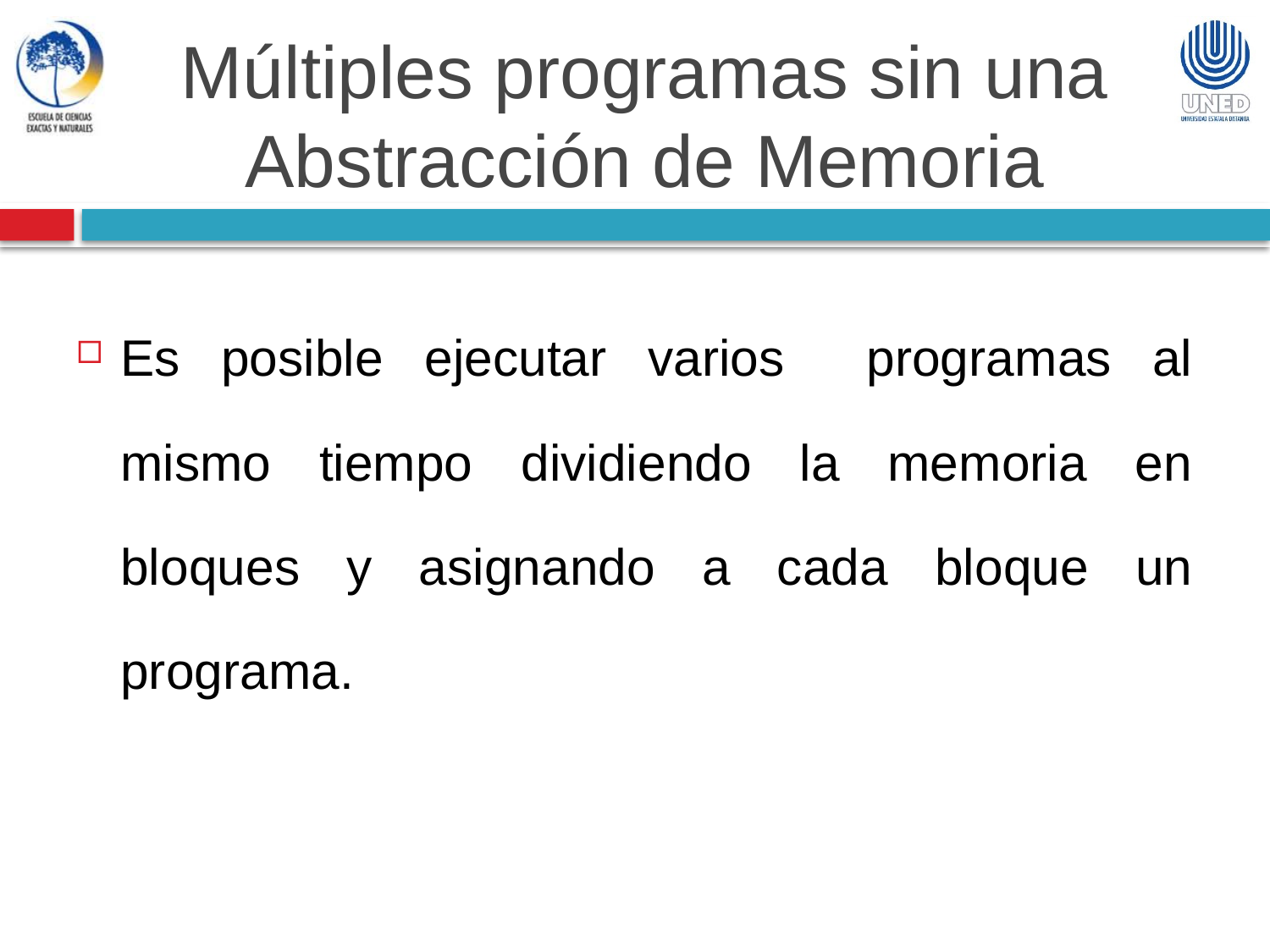

Múltiples programas sin una Abstracción de Memoria
Es posible ejecutar varios  programas al mismo tiempo dividiendo la memoria en bloques y asignando a cada bloque un programa.